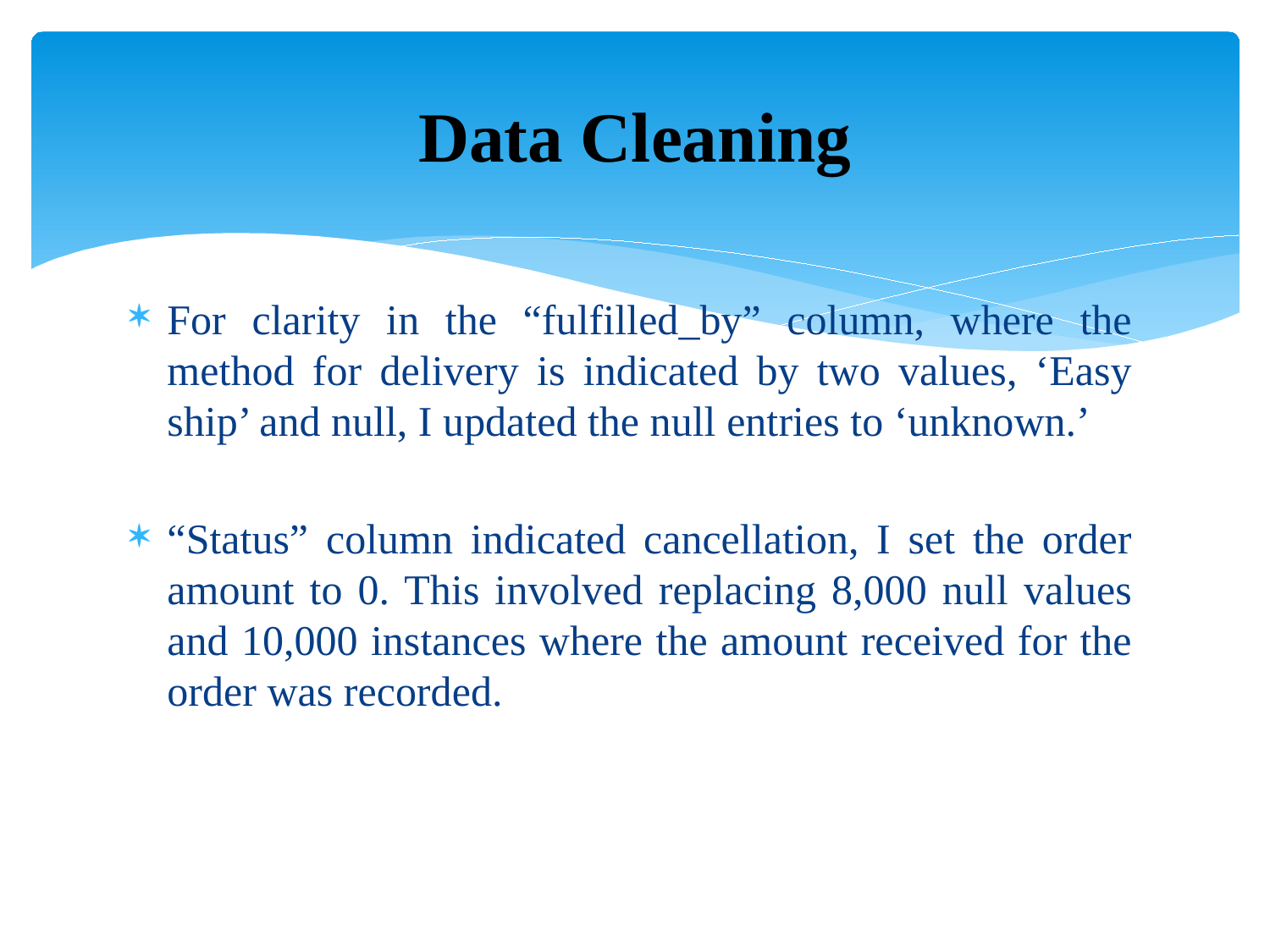

# Data Cleaning
For clarity in the “fulfilled_by” column, where the method for delivery is indicated by two values, ‘Easy ship’ and null, I updated the null entries to ‘unknown.’

“Status” column indicated cancellation, I set the order amount to 0. This involved replacing 8,000 null values and 10,000 instances where the amount received for the order was recorded.